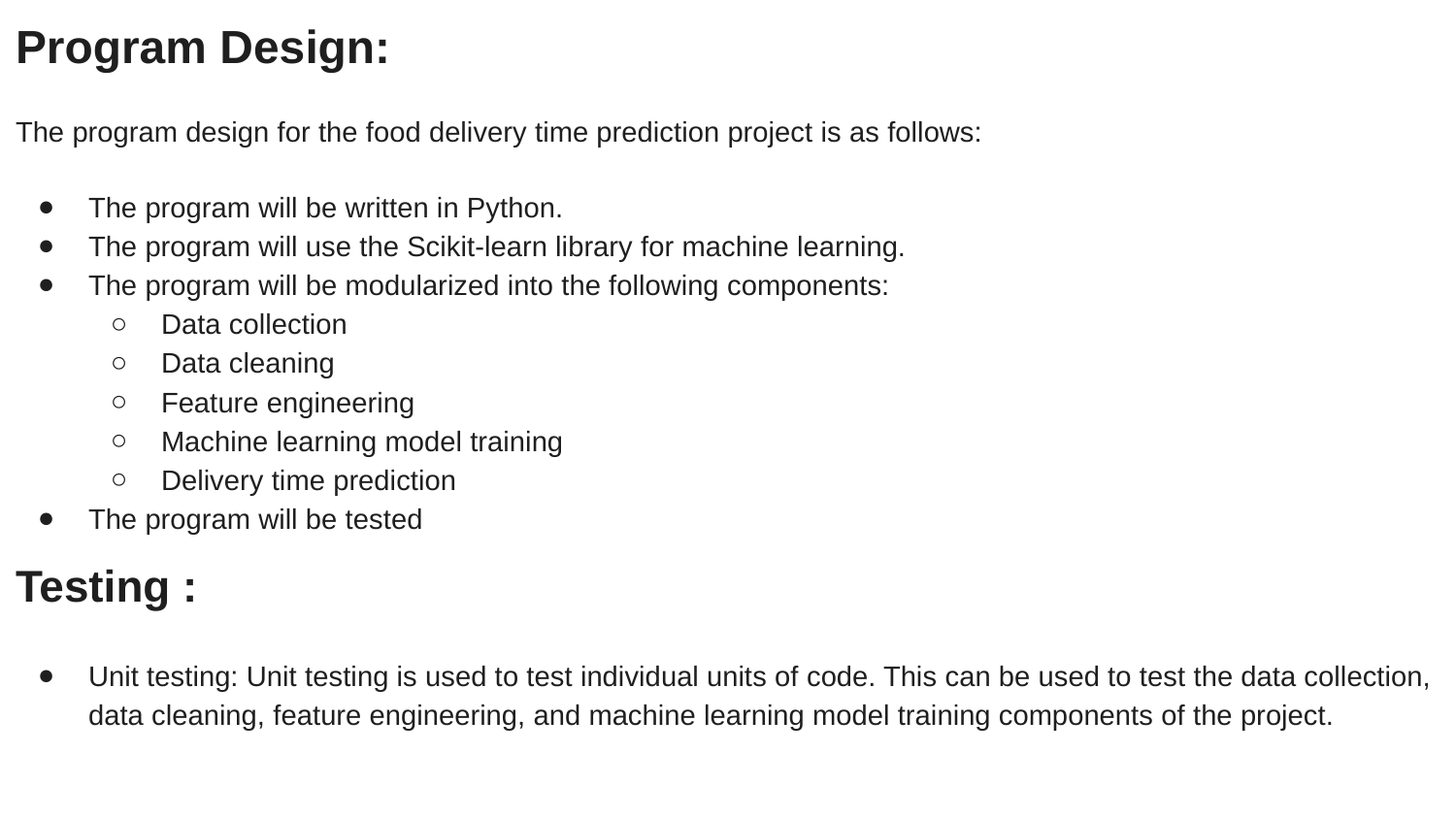

Program Design:
The program design for the food delivery time prediction project is as follows:
The program will be written in Python.
The program will use the Scikit-learn library for machine learning.
The program will be modularized into the following components:
Data collection
Data cleaning
Feature engineering
Machine learning model training
Delivery time prediction
The program will be tested
Testing :

Unit testing: Unit testing is used to test individual units of code. This can be used to test the data collection, data cleaning, feature engineering, and machine learning model training components of the project.